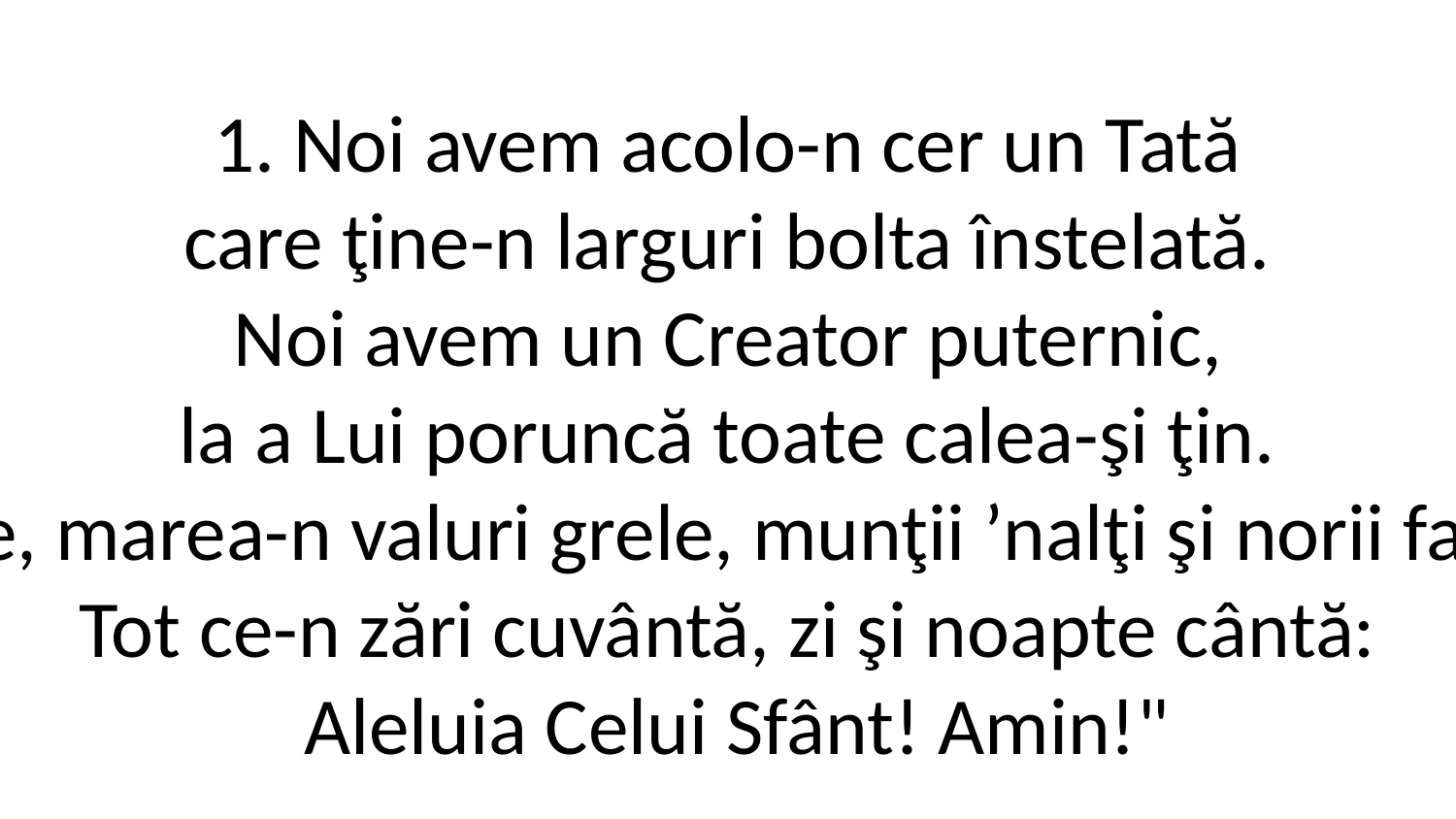

1. Noi avem acolo-n cer un Tată
care ţine-n larguri bolta înstelată.
Noi avem un Creator puternic,
la a Lui poruncă toate calea-şi ţin.
Soare, lună, stele, marea-n valuri grele, munţii ʼnalţi şi norii falnici Îi dau slavă.
Tot ce-n zări cuvântă, zi şi noapte cântă:
 Aleluia Celui Sfânt! Amin!"